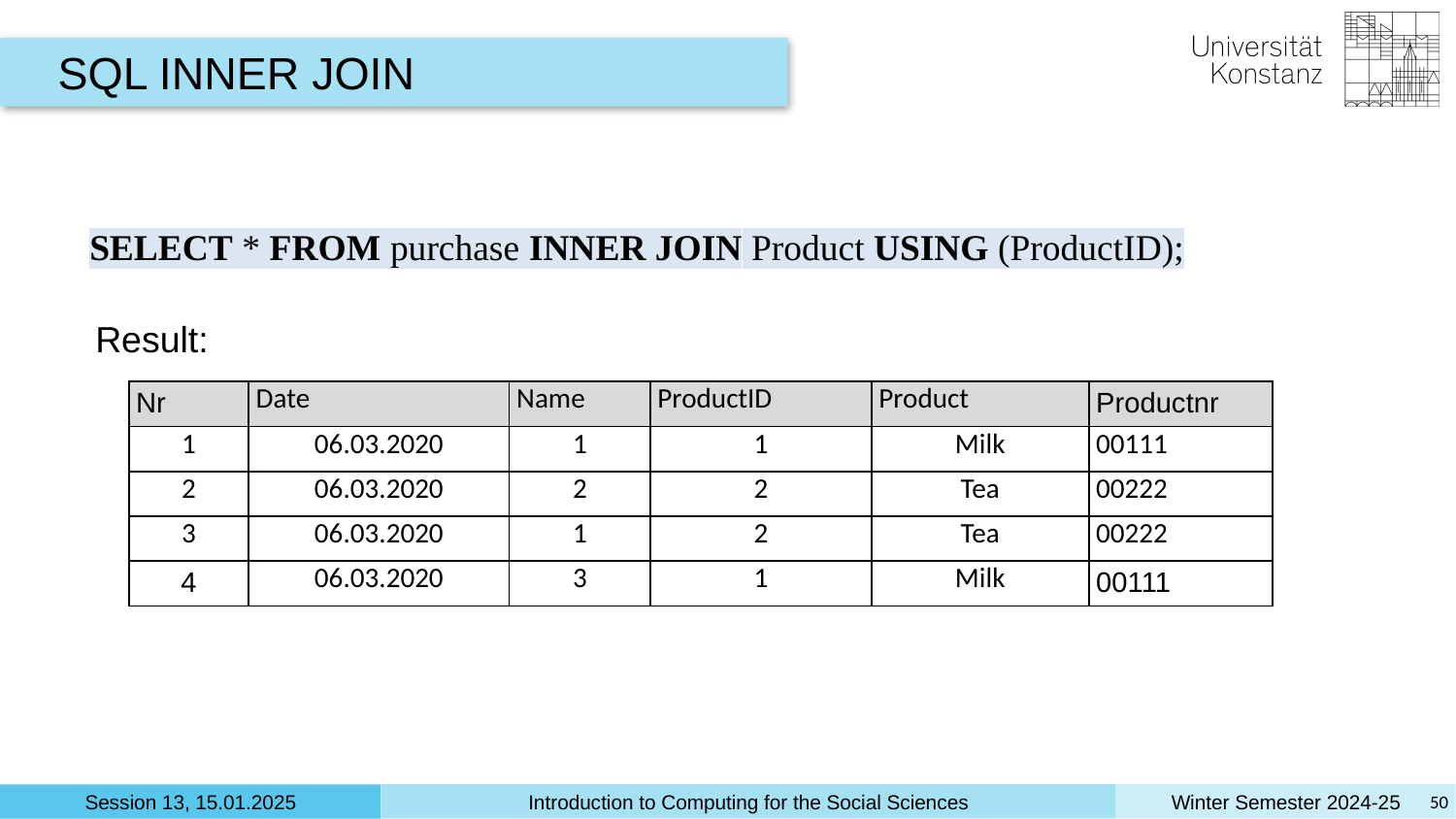

SQL INNER JOIN

SELECT * FROM purchase INNER JOIN Product USING (ProductID);

Result:
| Nr | Date | Name | ProductID | Product | Productnr |
| --- | --- | --- | --- | --- | --- |
| 1 | 06.03.2020 | 1 | 1 | Milk | 00111 |
| 2 | 06.03.2020 | 2 | 2 | Tea | 00222 |
| 3 | 06.03.2020 | 1 | 2 | Tea | 00222 |
| 4 | 06.03.2020 | 3 | 1 | Milk | 00111 |